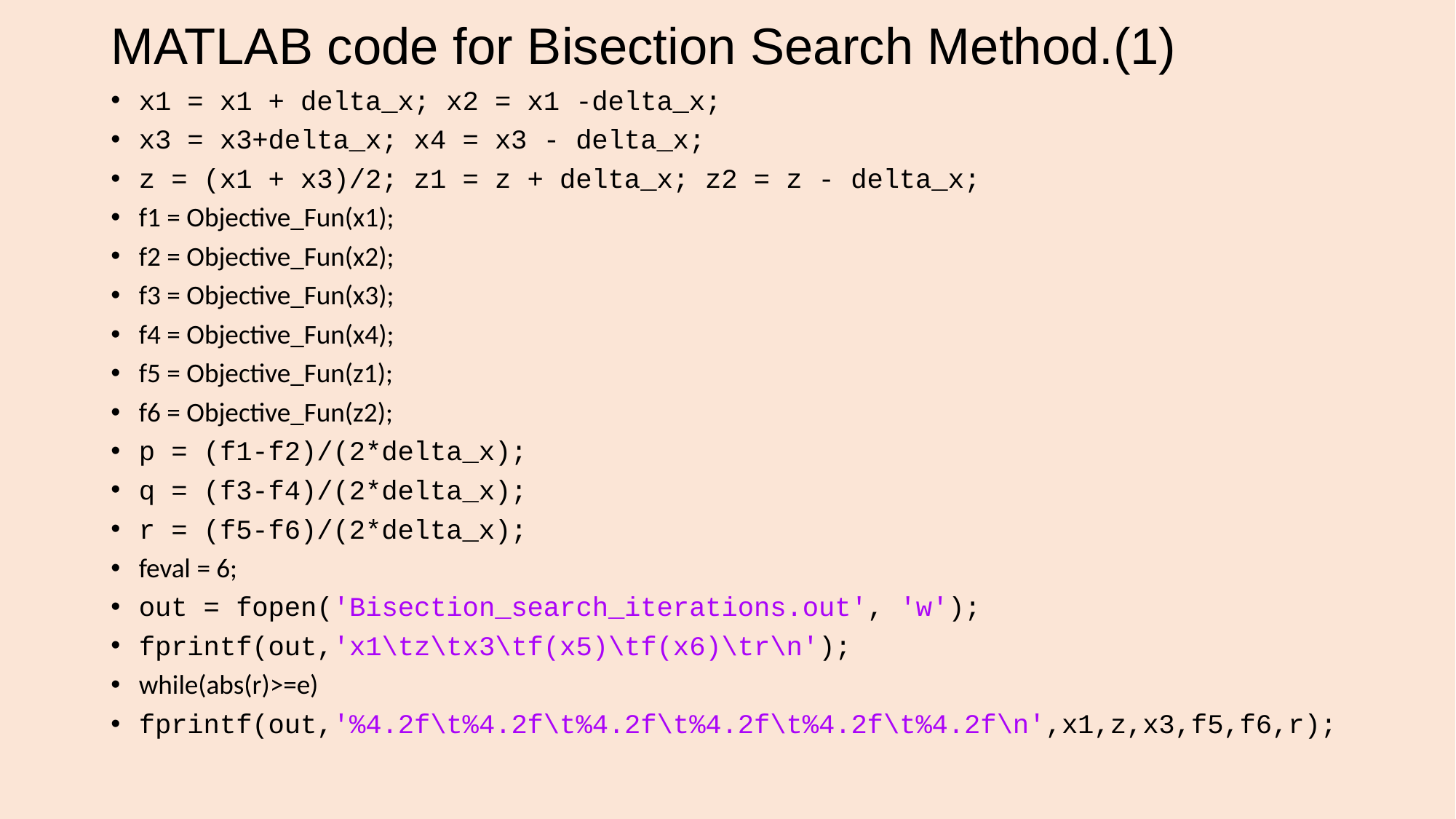

# MATLAB code for Bisection Search Method.(1)
x1 = x1 + delta_x; x2 = x1 -delta_x;
x3 = x3+delta_x; x4 = x3 - delta_x;
z = (x1 + x3)/2; z1 = z + delta_x; z2 = z - delta_x;
f1 = Objective_Fun(x1);
f2 = Objective_Fun(x2);
f3 = Objective_Fun(x3);
f4 = Objective_Fun(x4);
f5 = Objective_Fun(z1);
f6 = Objective_Fun(z2);
p = (f1-f2)/(2*delta_x);
q = (f3-f4)/(2*delta_x);
r = (f5-f6)/(2*delta_x);
feval = 6;
out = fopen('Bisection_search_iterations.out', 'w');
fprintf(out,'x1\tz\tx3\tf(x5)\tf(x6)\tr\n');
while(abs(r)>=e)
fprintf(out,'%4.2f\t%4.2f\t%4.2f\t%4.2f\t%4.2f\t%4.2f\n',x1,z,x3,f5,f6,r);